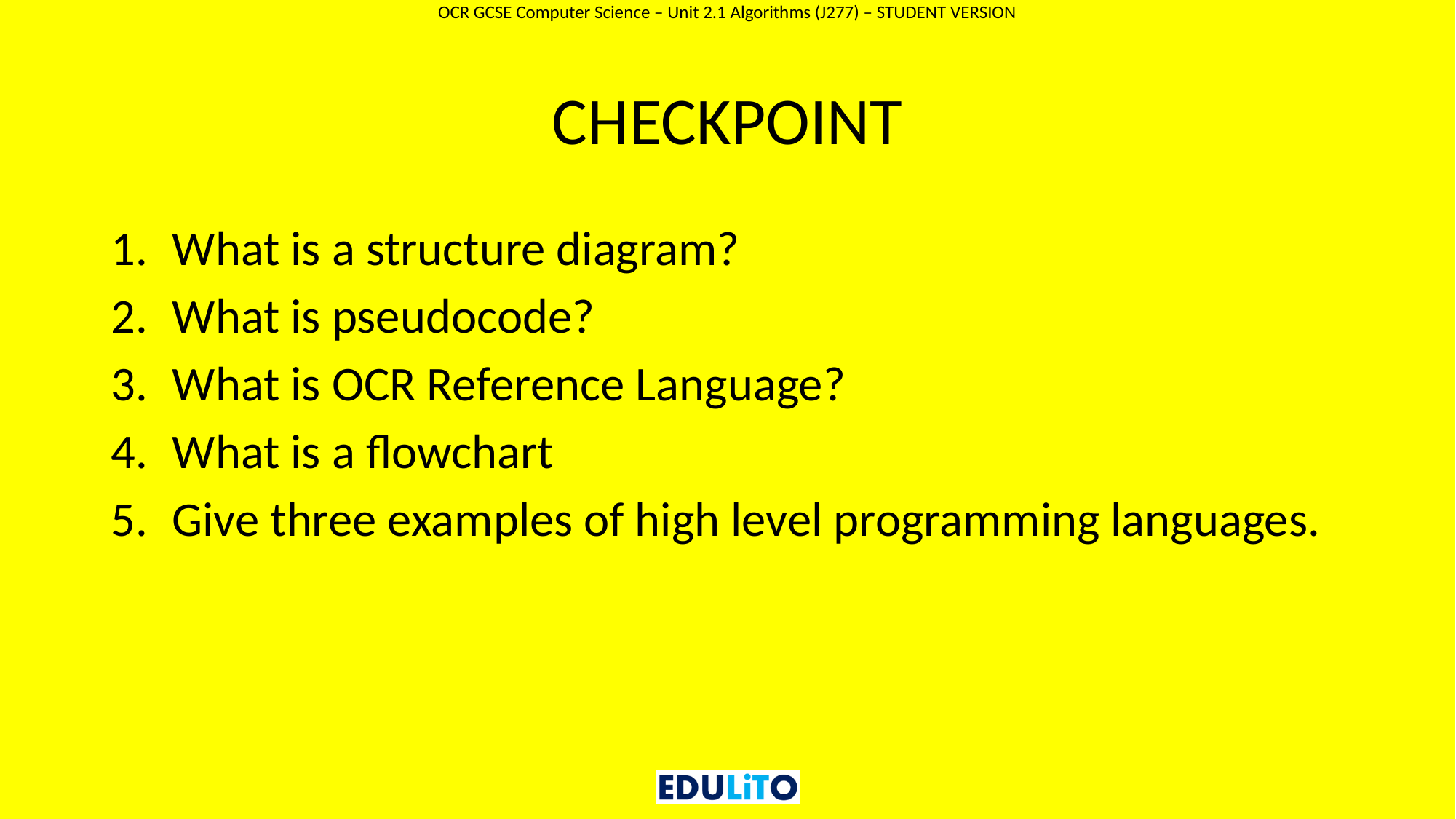

# CHECKPOINT
What is a structure diagram?
What is pseudocode?
What is OCR Reference Language?
What is a flowchart
Give three examples of high level programming languages.